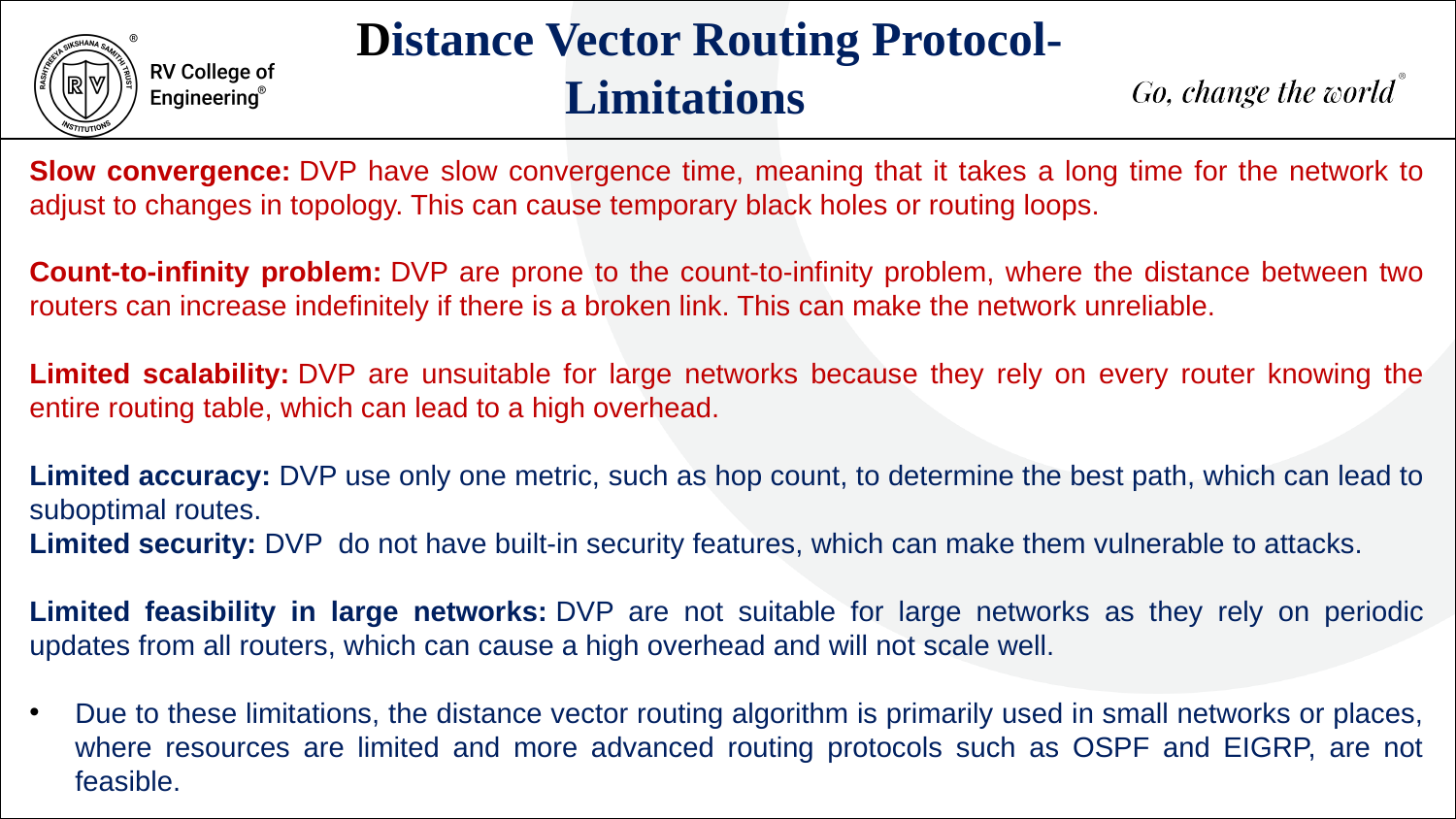

Distance Vector Routing Protocol-Limitations

Slow convergence: DVP have slow convergence time, meaning that it takes a long time for the network to adjust to changes in topology. This can cause temporary black holes or routing loops.

Count-to-infinity problem: DVP are prone to the count-to-infinity problem, where the distance between two routers can increase indefinitely if there is a broken link. This can make the network unreliable.

Limited scalability: DVP are unsuitable for large networks because they rely on every router knowing the entire routing table, which can lead to a high overhead.

Limited accuracy: DVP use only one metric, such as hop count, to determine the best path, which can lead to suboptimal routes.
Limited security: DVP  do not have built-in security features, which can make them vulnerable to attacks.

Limited feasibility in large networks: DVP are not suitable for large networks as they rely on periodic updates from all routers, which can cause a high overhead and will not scale well.

Due to these limitations, the distance vector routing algorithm is primarily used in small networks or places, where resources are limited and more advanced routing protocols such as OSPF and EIGRP, are not feasible.